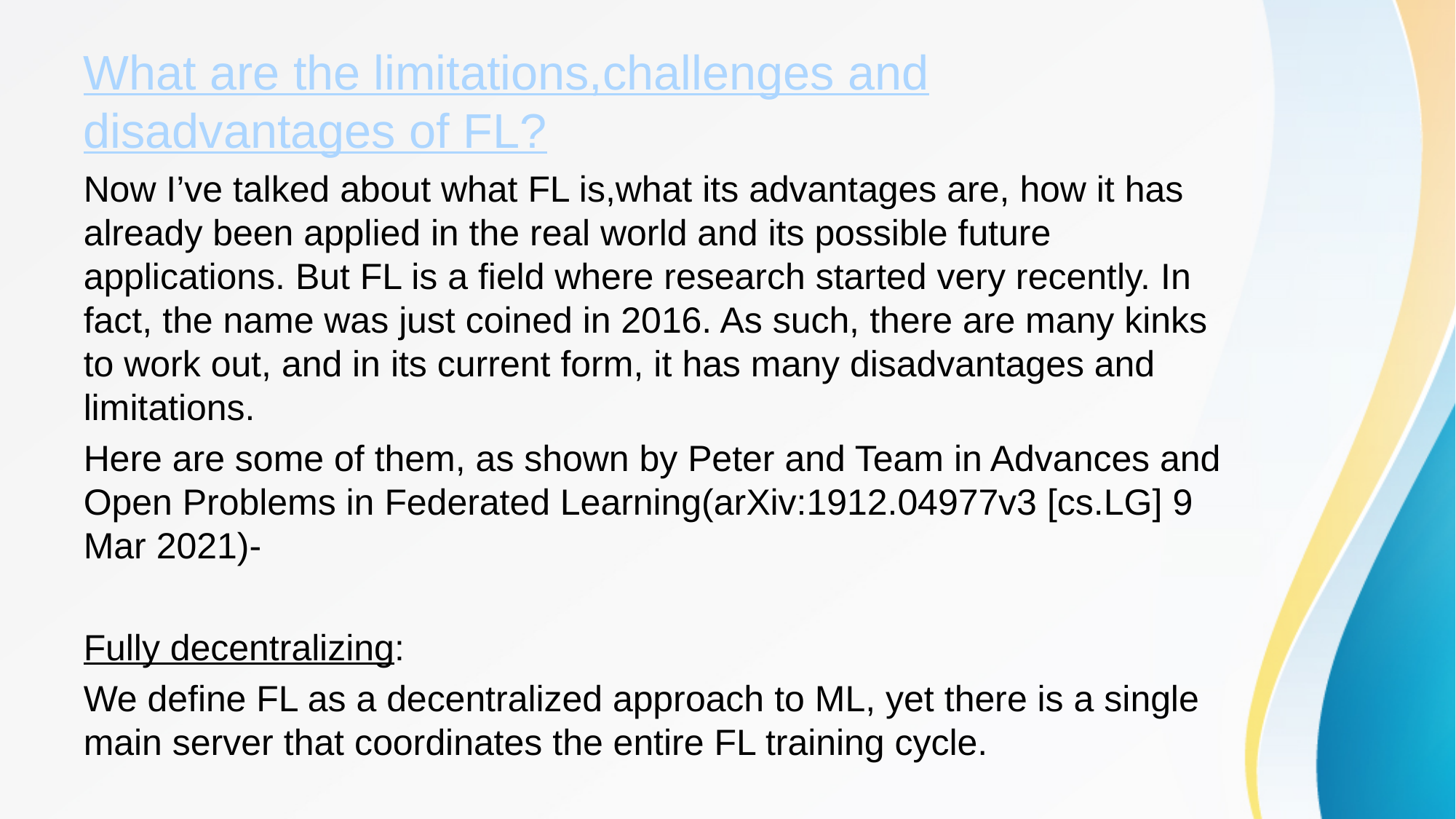

What are the limitations,challenges and disadvantages of FL?
Now I’ve talked about what FL is,what its advantages are, how it has already been applied in the real world and its possible future applications. But FL is a field where research started very recently. In fact, the name was just coined in 2016. As such, there are many kinks to work out, and in its current form, it has many disadvantages and limitations.
Here are some of them, as shown by Peter and Team in Advances and Open Problems in Federated Learning(arXiv:1912.04977v3 [cs.LG] 9 Mar 2021)-

Fully decentralizing:
We define FL as a decentralized approach to ML, yet there is a single main server that coordinates the entire FL training cycle.